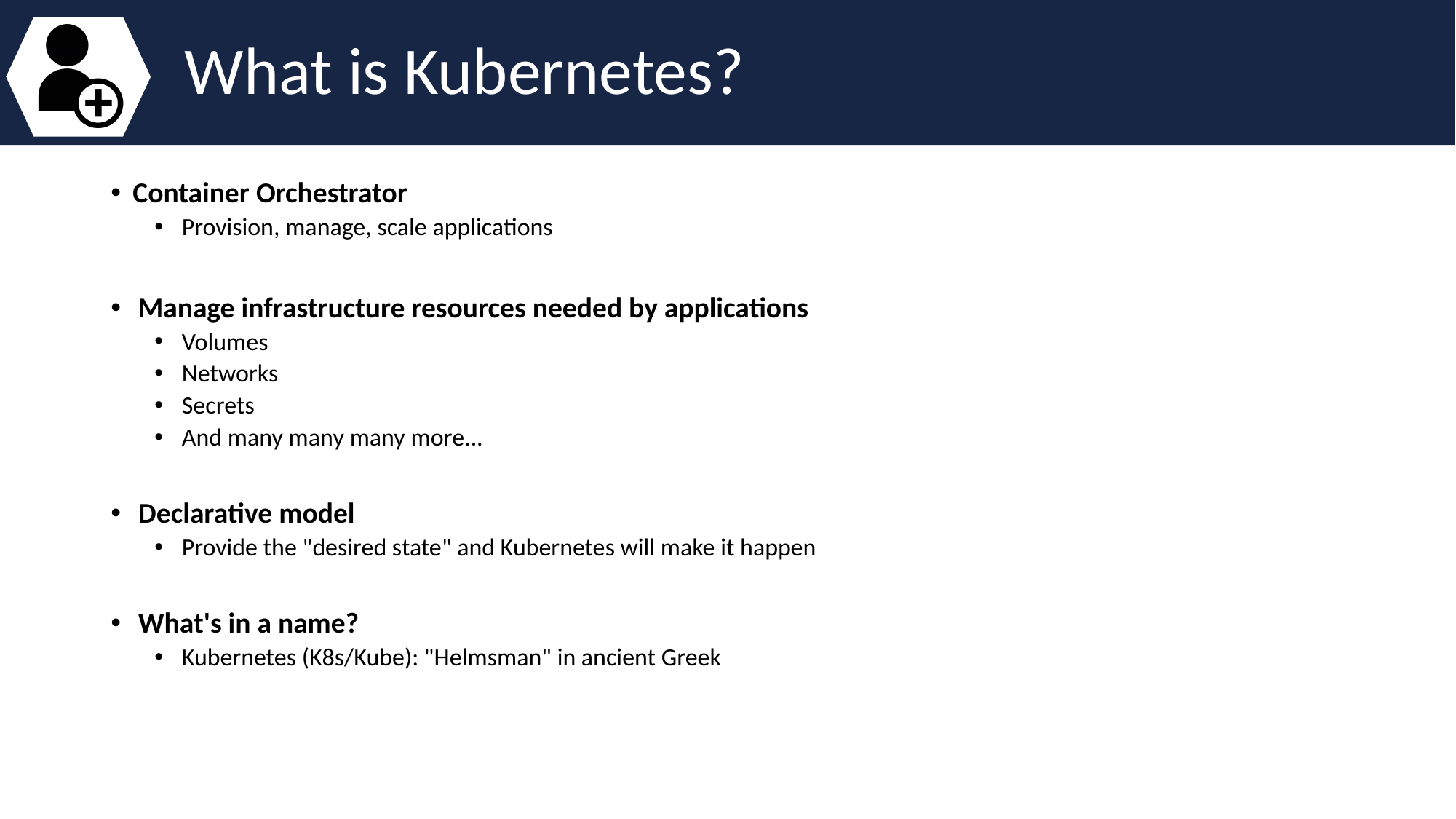

# What is Kubernetes?
Container Orchestrator
Provision, manage, scale applications

Manage infrastructure resources needed by applications
Volumes
Networks
Secrets
And many many many more...

Declarative model
Provide the "desired state" and Kubernetes will make it happen

What's in a name?
Kubernetes (K8s/Kube): "Helmsman" in ancient Greek